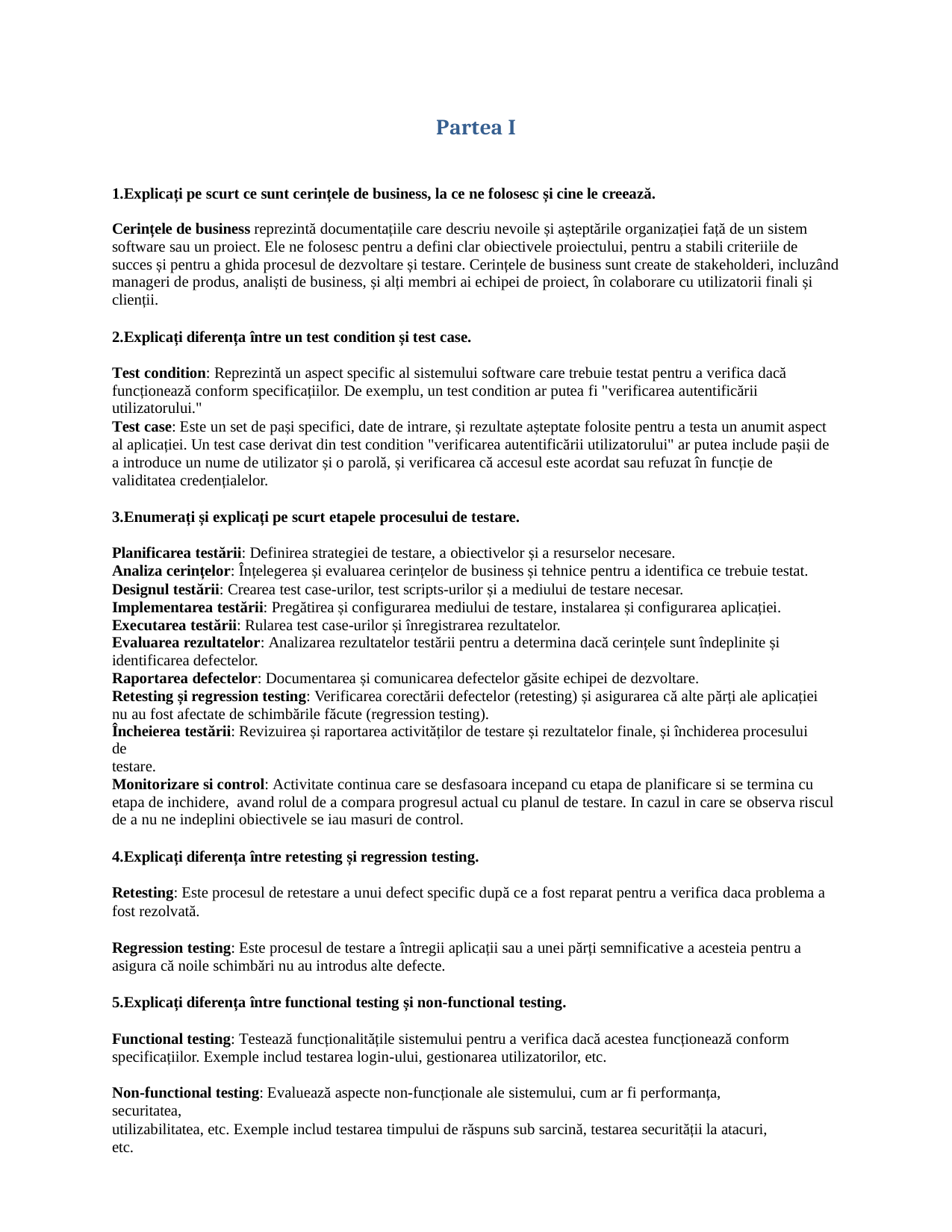

Partea I

Explicați pe scurt ce sunt cerințele de business, la ce ne folosesc și cine le creează.

Cerințele de business reprezintă documentațiile care descriu nevoile și așteptările organizației față de un sistem software sau un proiect. Ele ne folosesc pentru a defini clar obiectivele proiectului, pentru a stabili criteriile de  succes și pentru a ghida procesul de dezvoltare și testare. Cerințele de business sunt create de stakeholderi, incluzând manageri de produs, analiști de business, și alți membri ai echipei de proiect, în colaborare cu utilizatorii finali și clienții.

Explicați diferența între un test condition și test case.

Test condition: Reprezintă un aspect specific al sistemului software care trebuie testat pentru a verifica dacă funcționează conform specificațiilor. De exemplu, un test condition ar putea fi "verificarea autentificării utilizatorului."
Test case: Este un set de pași specifici, date de intrare, și rezultate așteptate folosite pentru a testa un anumit aspect al aplicației. Un test case derivat din test condition "verificarea autentificării utilizatorului" ar putea include pașii de a introduce un nume de utilizator și o parolă, și verificarea că accesul este acordat sau refuzat în funcție de validitatea credențialelor.

Enumerați și explicați pe scurt etapele procesului de testare.

Planificarea testării: Definirea strategiei de testare, a obiectivelor și a resurselor necesare.
Analiza cerințelor: Înțelegerea și evaluarea cerințelor de business și tehnice pentru a identifica ce trebuie testat.
Designul testării: Crearea test case-urilor, test scripts-urilor și a mediului de testare necesar. Implementarea testării: Pregătirea și configurarea mediului de testare, instalarea și configurarea aplicației. Executarea testării: Rularea test case-urilor și înregistrarea rezultatelor.
Evaluarea rezultatelor: Analizarea rezultatelor testării pentru a determina dacă cerințele sunt îndeplinite și
identificarea defectelor.
Raportarea defectelor: Documentarea și comunicarea defectelor găsite echipei de dezvoltare.
Retesting și regression testing: Verificarea corectării defectelor (retesting) și asigurarea că alte părți ale aplicației nu au fost afectate de schimbările făcute (regression testing).
Încheierea testării: Revizuirea și raportarea activităților de testare și rezultatelor finale, și închiderea procesului de
testare.
Monitorizare si control: Activitate continua care se desfasoara incepand cu etapa de planificare si se termina cu etapa de inchidere,  avand rolul de a compara progresul actual cu planul de testare. In cazul in care se observa riscul de a nu ne indeplini obiectivele se iau masuri de control.

Explicați diferența între retesting și regression testing.

Retesting: Este procesul de retestare a unui defect specific după ce a fost reparat pentru a verifica daca problema a
fost rezolvată.

Regression testing: Este procesul de testare a întregii aplicații sau a unei părți semnificative a acesteia pentru a asigura că noile schimbări nu au introdus alte defecte.

Explicați diferența între functional testing și non-functional testing.

Functional testing: Testează funcționalitățile sistemului pentru a verifica dacă acestea funcționează conform specificațiilor. Exemple includ testarea login-ului, gestionarea utilizatorilor, etc.

Non-functional testing: Evaluează aspecte non-funcționale ale sistemului, cum ar fi performanța, securitatea,
utilizabilitatea, etc. Exemple includ testarea timpului de răspuns sub sarcină, testarea securității la atacuri, etc.